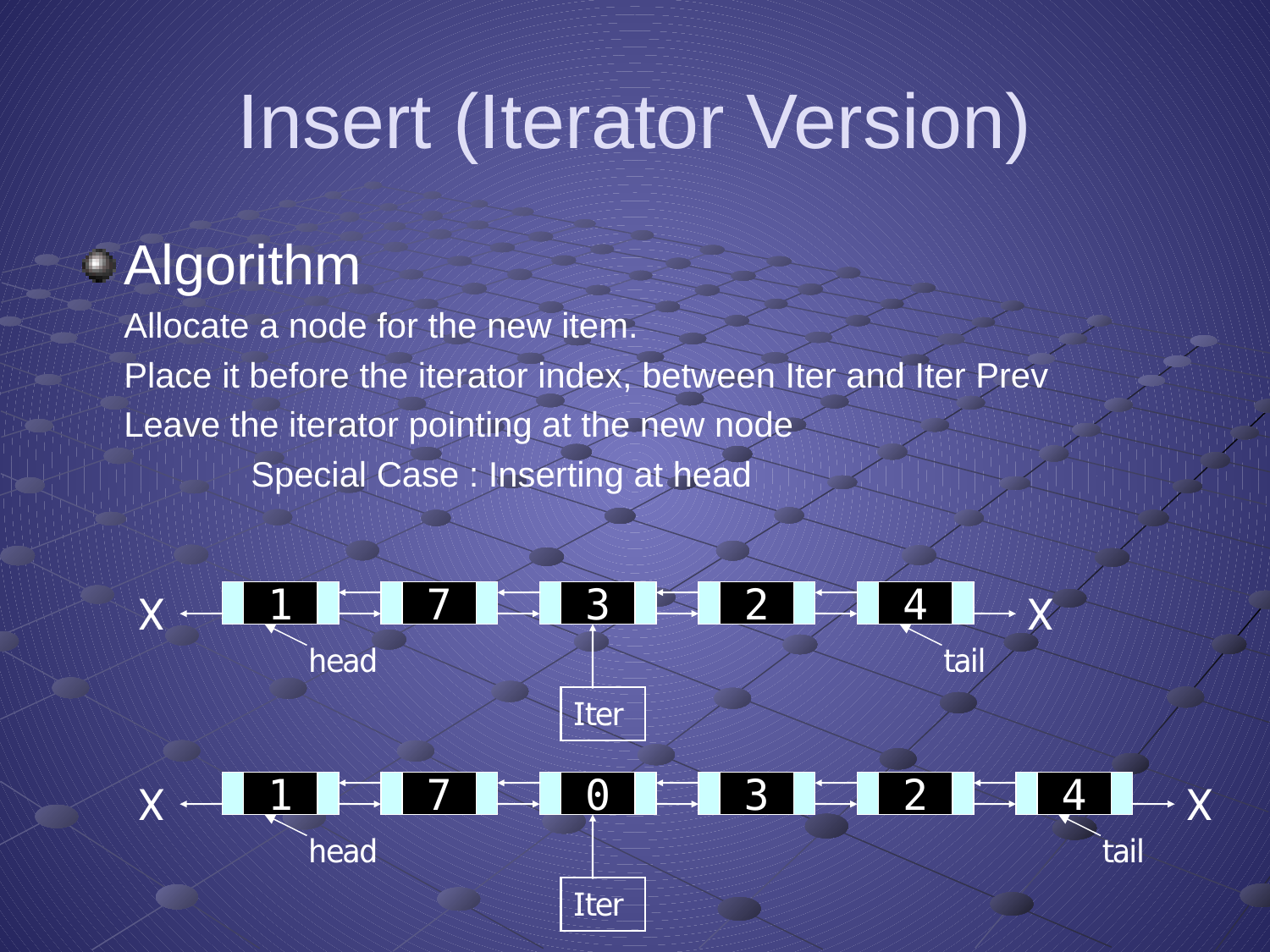

# Insert (Iterator Version)
Algorithm
	Allocate a node for the new item.
	Place it before the iterator index, between Iter and Iter Prev
	Leave the iterator pointing at the new node
		Special Case : Inserting at head

X

1

7

3

2

4

X

head
tail
Iter

X

1

7

0

3

2

4

X

head
tail
Iter